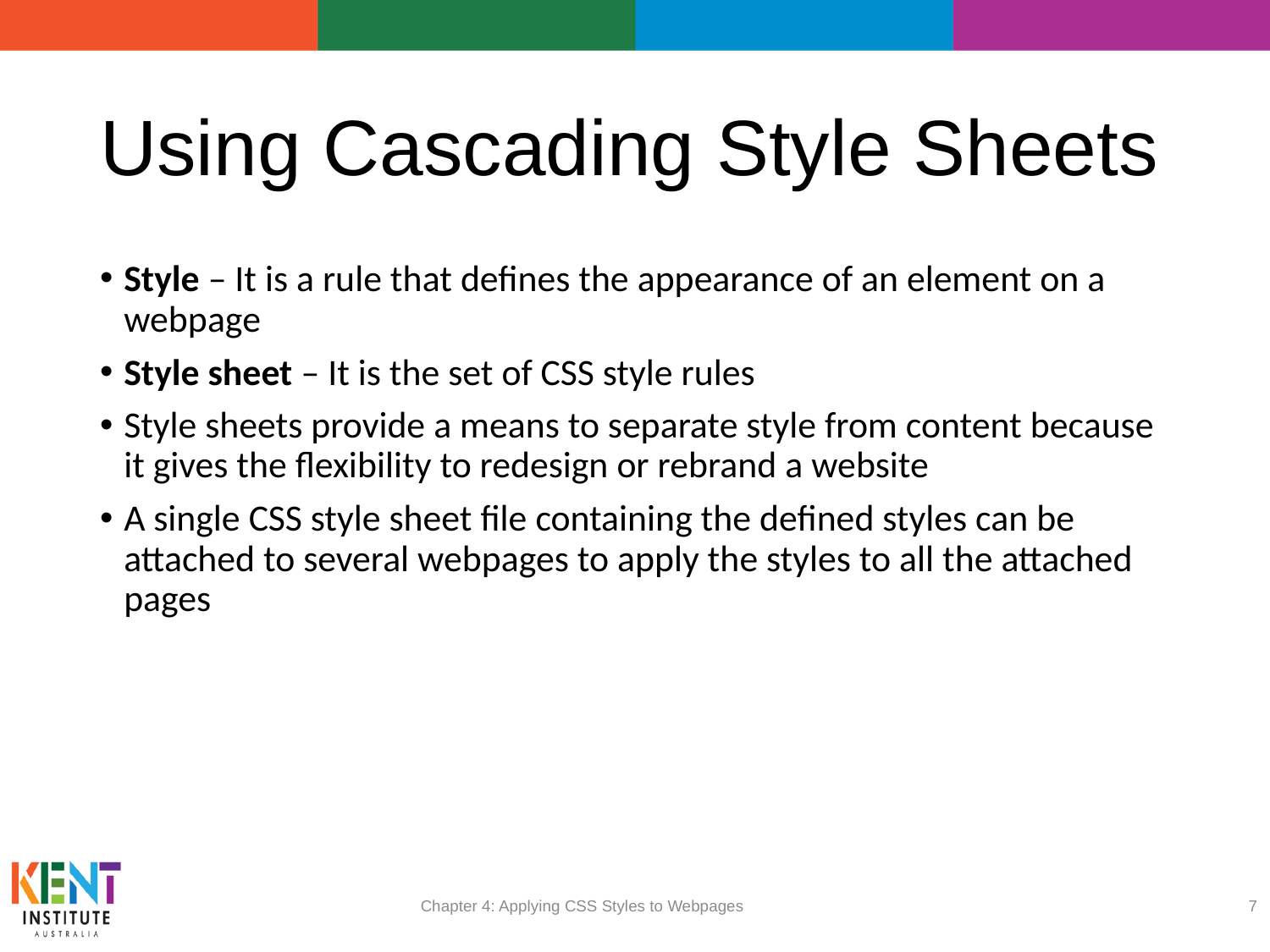

# Using Cascading Style Sheets
Style – It is a rule that defines the appearance of an element on a webpage
Style sheet – It is the set of CSS style rules
Style sheets provide a means to separate style from content because it gives the flexibility to redesign or rebrand a website
A single CSS style sheet file containing the defined styles can be attached to several webpages to apply the styles to all the attached pages
Chapter 4: Applying CSS Styles to Webpages
7